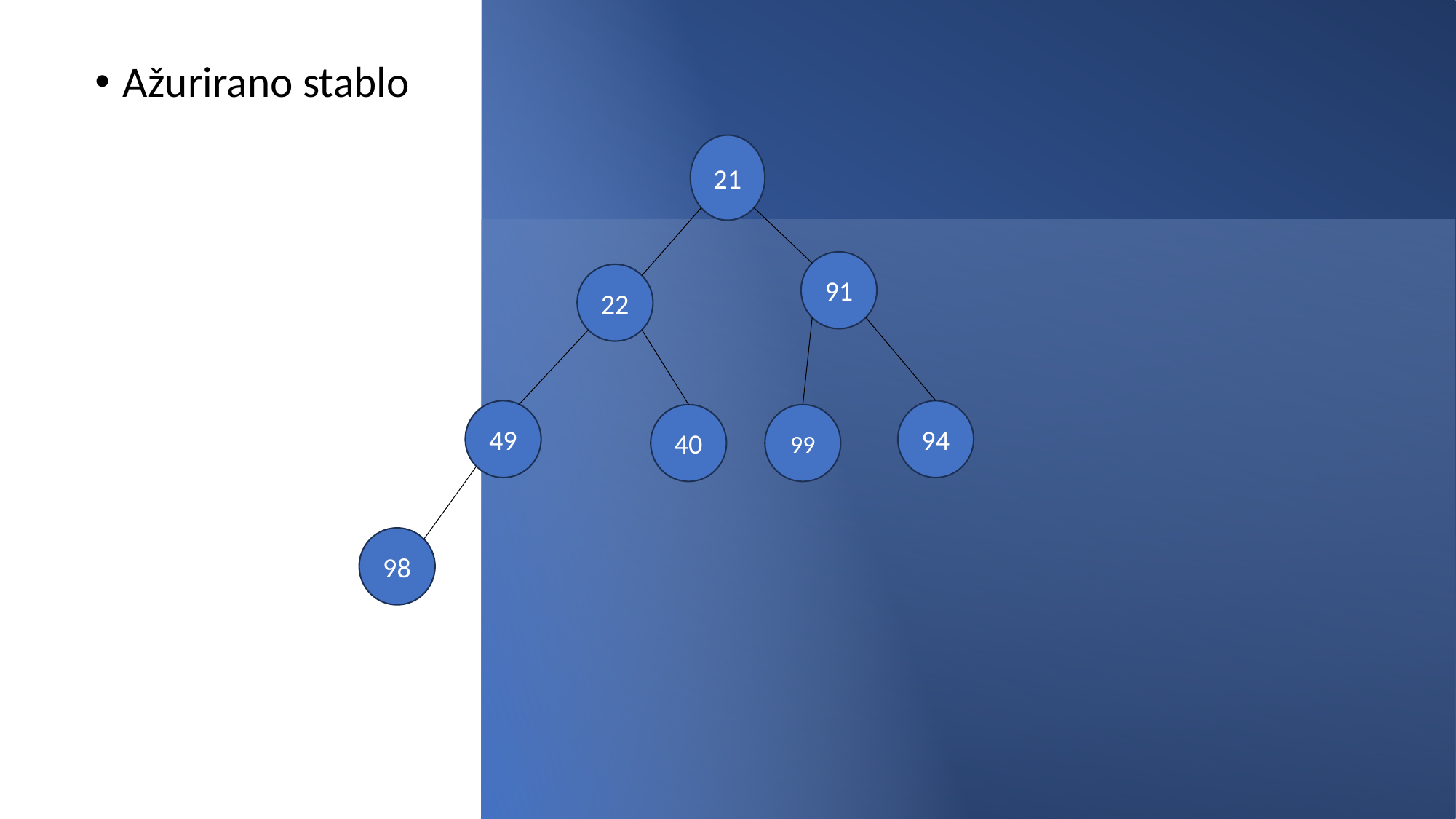

Ažurirano stablo
21

91
22
49
94
40
99
98